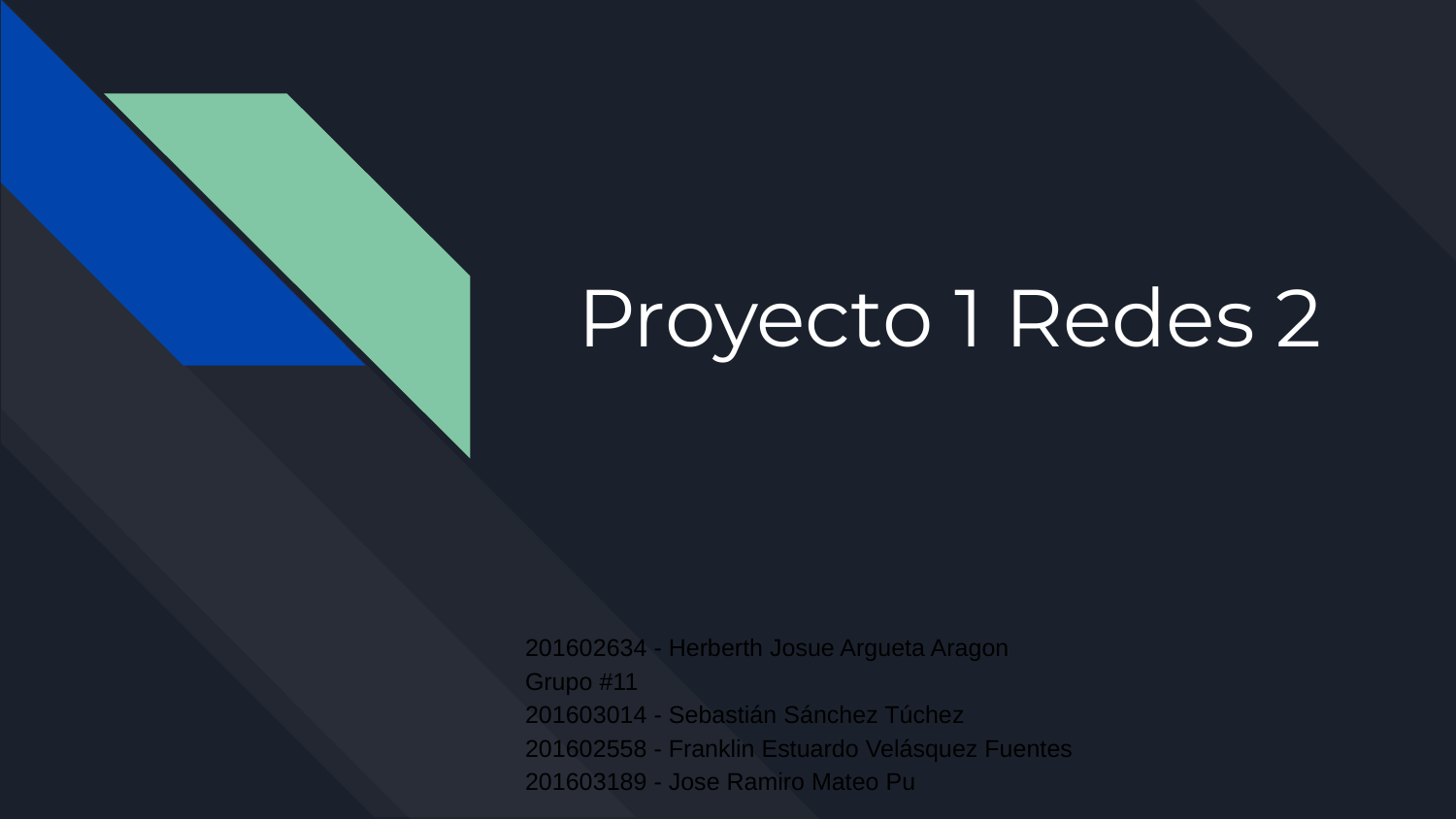

# Proyecto 1 Redes 2
201602634 - Herberth Josue Argueta Aragon  			  Grupo #11
201603014 - Sebastián Sánchez Túchez
201602558 - Franklin Estuardo Velásquez Fuentes
201603189 - Jose Ramiro Mateo Pu